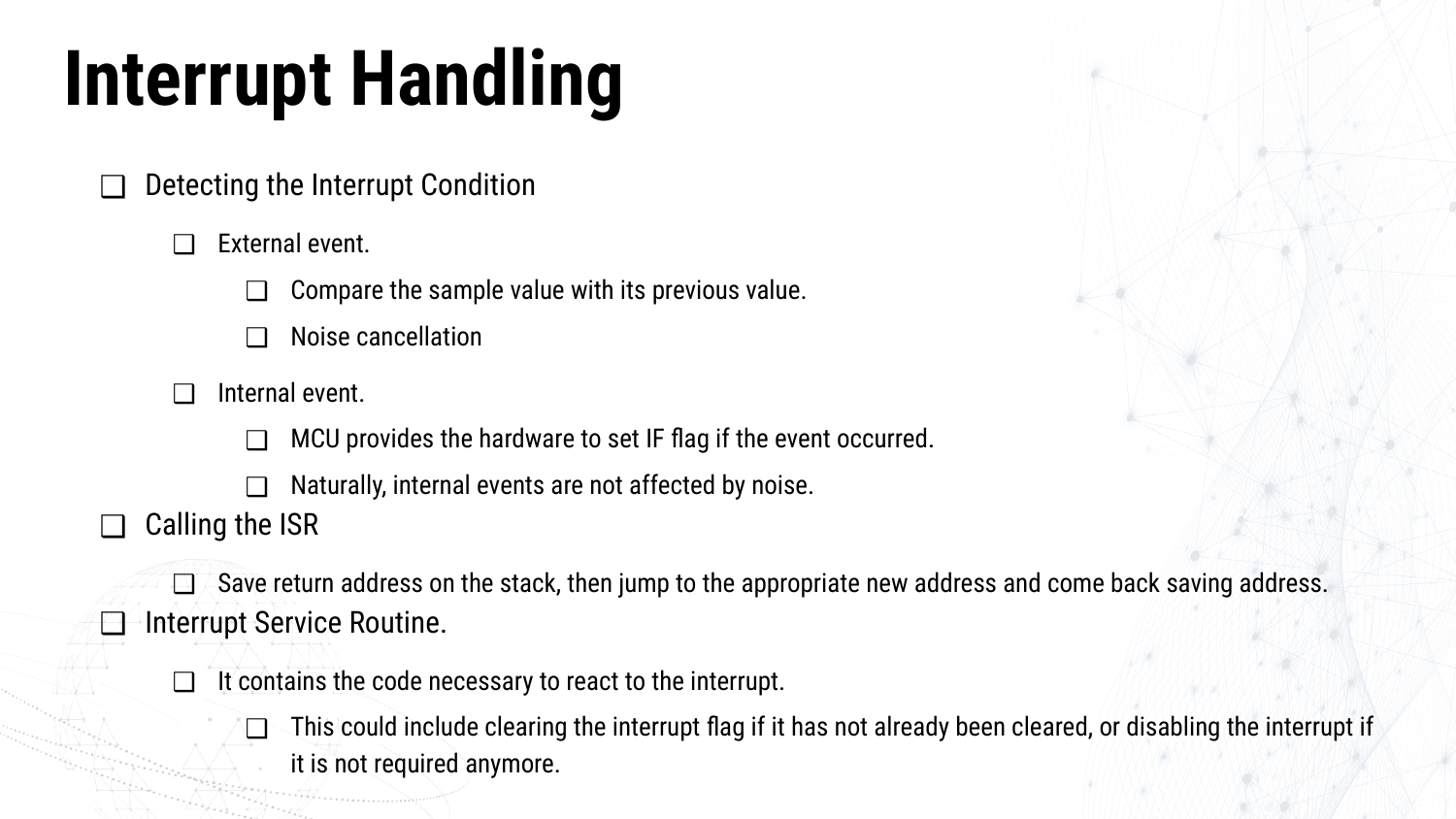

# Interrupt Handling
Detecting the Interrupt Condition
External event.
Compare the sample value with its previous value.
Noise cancellation
Internal event.
MCU provides the hardware to set IF flag if the event occurred.
Naturally, internal events are not affected by noise.
Calling the ISR
Save return address on the stack, then jump to the appropriate new address and come back saving address.
Interrupt Service Routine.
It contains the code necessary to react to the interrupt.
This could include clearing the interrupt flag if it has not already been cleared, or disabling the interrupt if it is not required anymore.